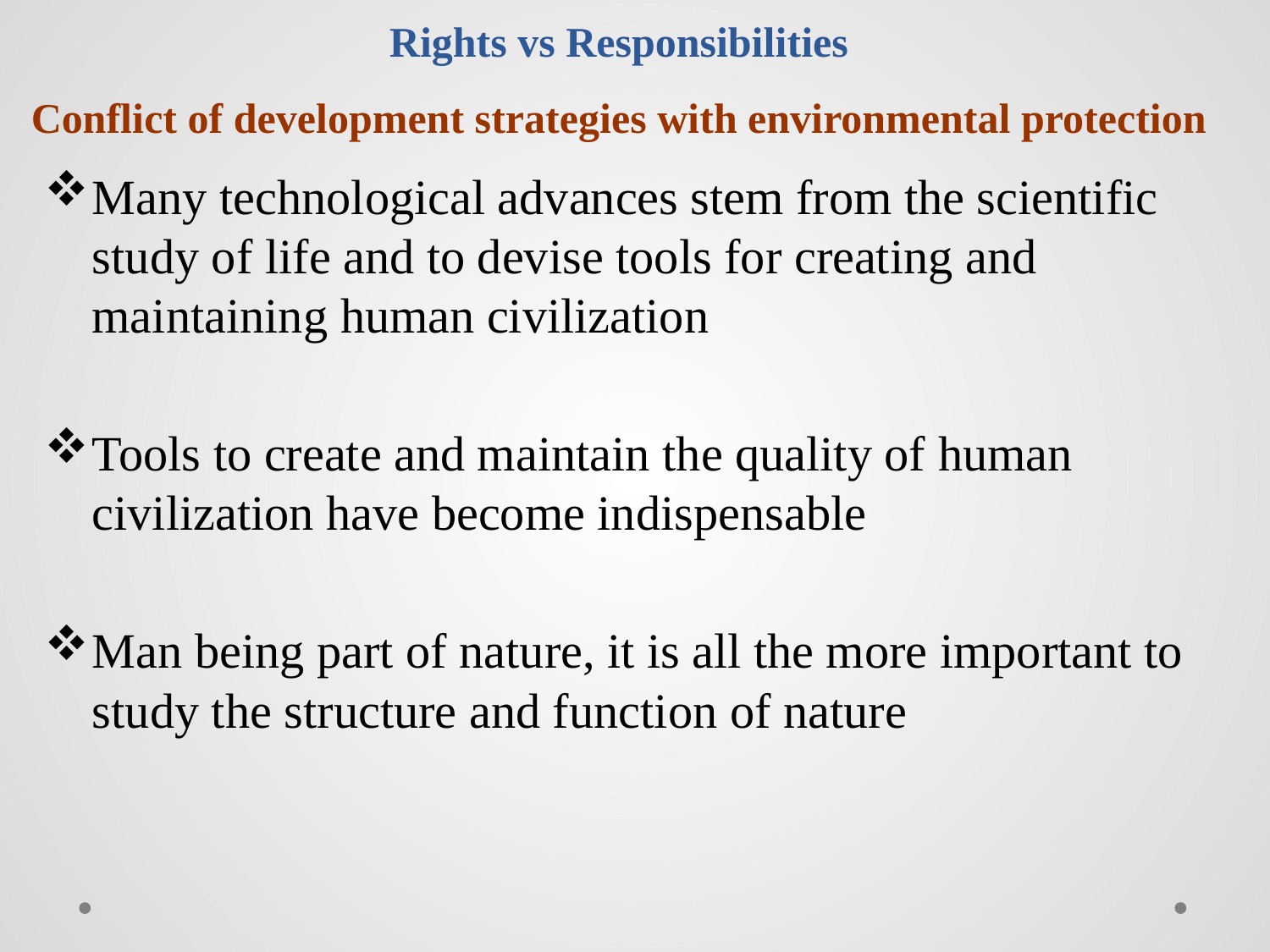

# Rights vs Responsibilities Conflict of development strategies with environmental protection
Many technological advances stem from the scientific study of life and to devise tools for creating and maintaining human civilization

Tools to create and maintain the quality of human civilization have become indispensable

Man being part of nature, it is all the more important to study the structure and function of nature